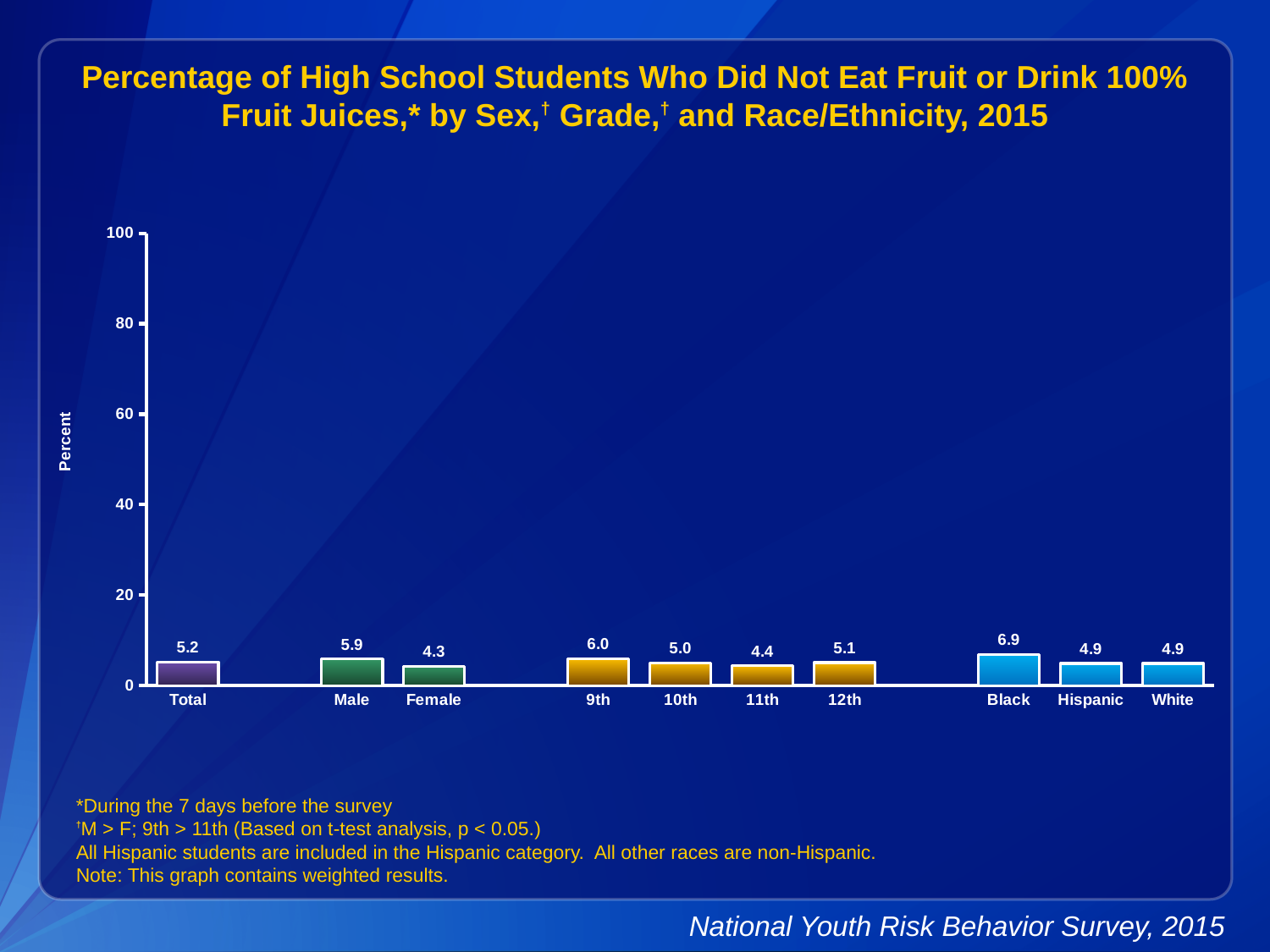

Percentage of High School Students Who Did Not Eat Fruit or Drink 100% Fruit Juices,* by Sex,† Grade,† and Race/Ethnicity, 2015

### Chart

| Category | Series 1 |
|---|---|
| Total | 5.2 |
|  | None |
| Male | 5.9 |
| Female | 4.3 |
|  | None |
| 9th | 6.0 |
| 10th | 5.0 |
| 11th | 4.4 |
| 12th | 5.1 |
|  | None |
| Black | 6.9 |
| Hispanic | 4.9 |
| White | 4.9 |
*During the 7 days before the survey
†M > F; 9th > 11th (Based on t-test analysis, p < 0.05.)
All Hispanic students are included in the Hispanic category.  All other races are non-Hispanic.
Note: This graph contains weighted results.
National Youth Risk Behavior Survey, 2015